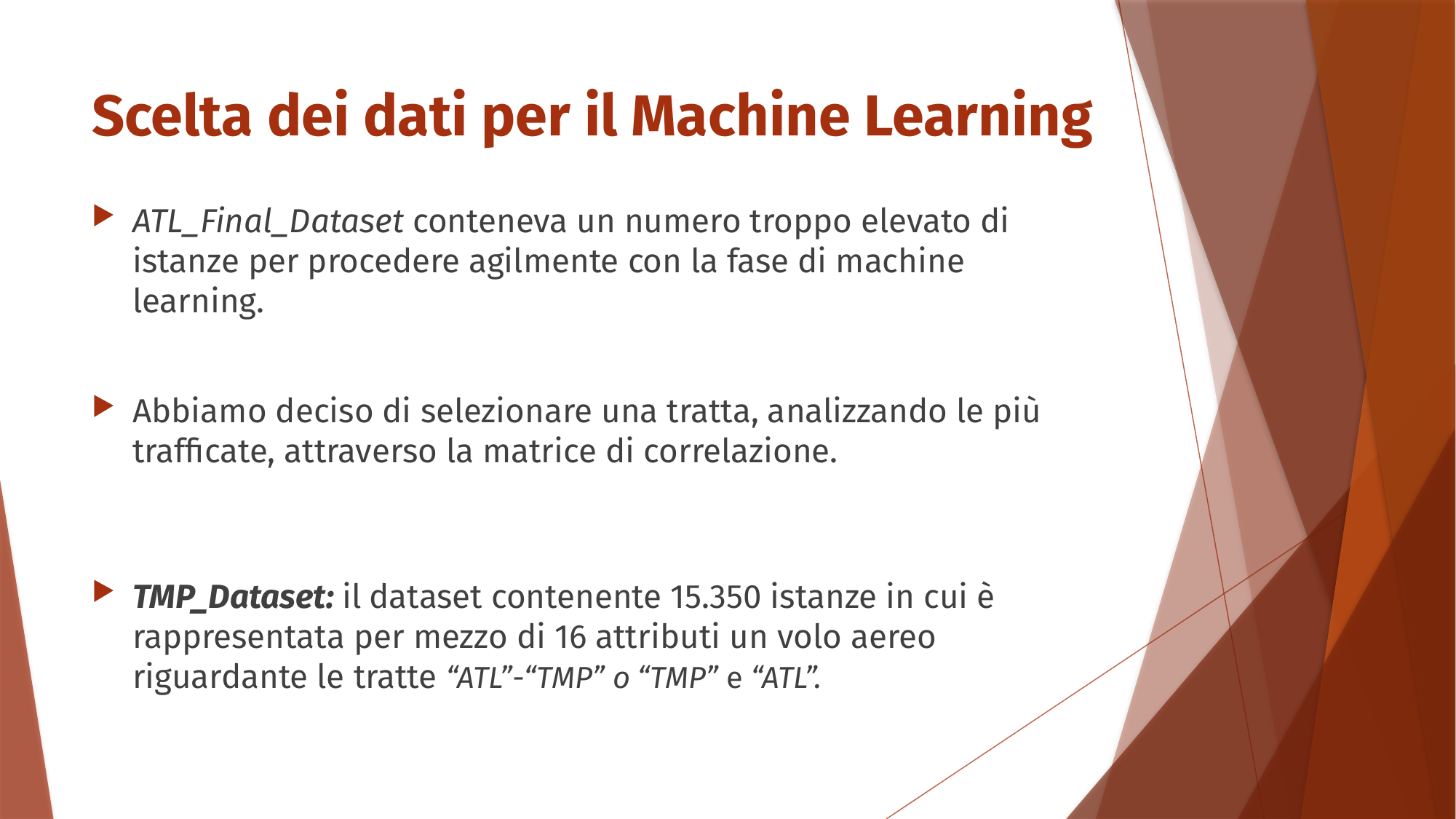

# Scelta dei dati per il Machine Learning
ATL_Final_Dataset conteneva un numero troppo elevato di istanze per procedere agilmente con la fase di machine learning.

Abbiamo deciso di selezionare una tratta, analizzando le più trafficate, attraverso la matrice di correlazione.

TMP_Dataset: il dataset contenente 15.350 istanze in cui è rappresentata per mezzo di 16 attributi un volo aereo riguardante le tratte “ATL”-“TMP” o “TMP” e “ATL”.